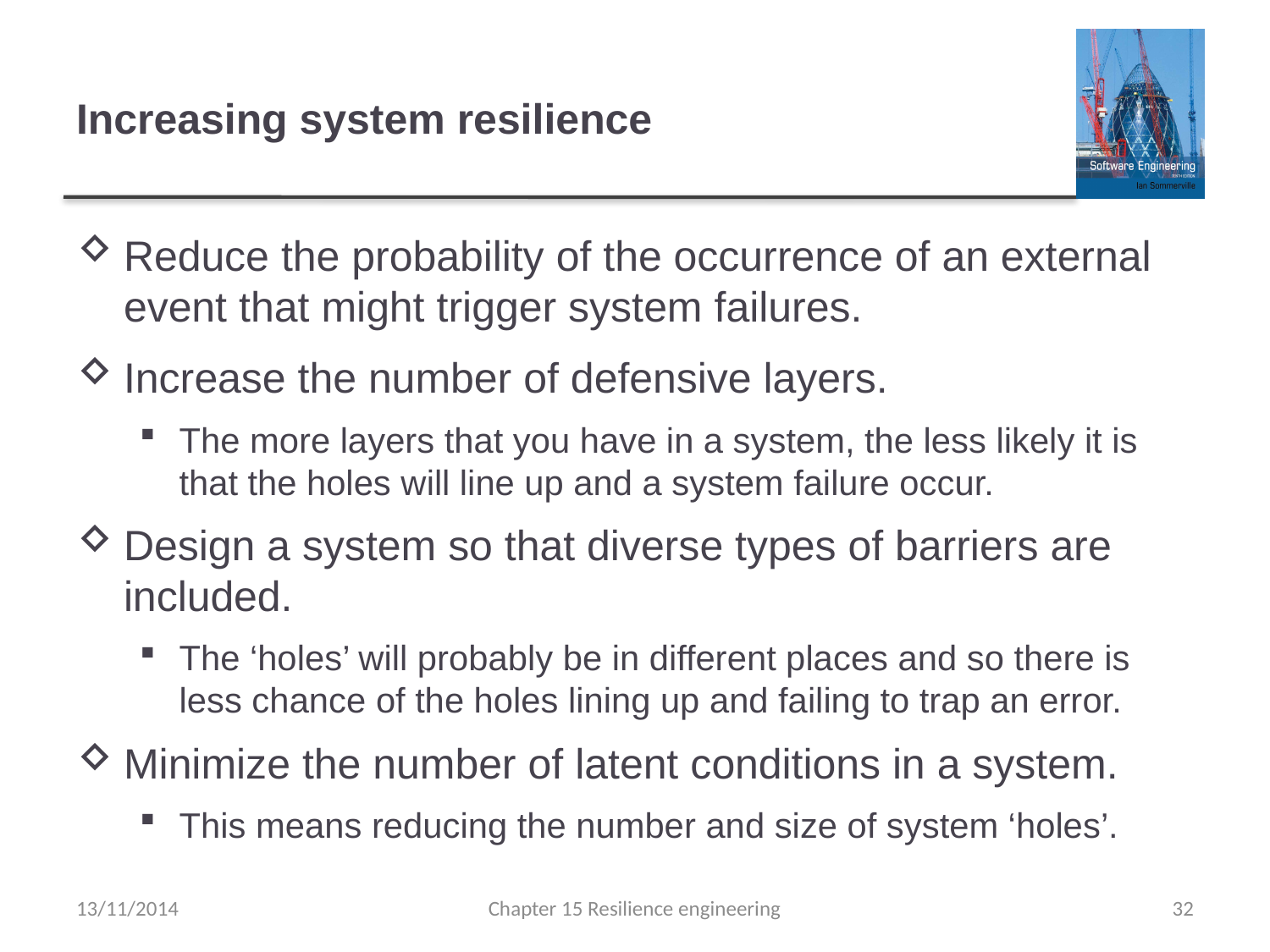

# Increasing system resilience
Reduce the probability of the occurrence of an external event that might trigger system failures.
Increase the number of defensive layers.
The more layers that you have in a system, the less likely it is that the holes will line up and a system failure occur.
Design a system so that diverse types of barriers are included.
The ‘holes’ will probably be in different places and so there is less chance of the holes lining up and failing to trap an error.
Minimize the number of latent conditions in a system.
This means reducing the number and size of system ‘holes’.
13/11/2014
Chapter 15 Resilience engineering
32